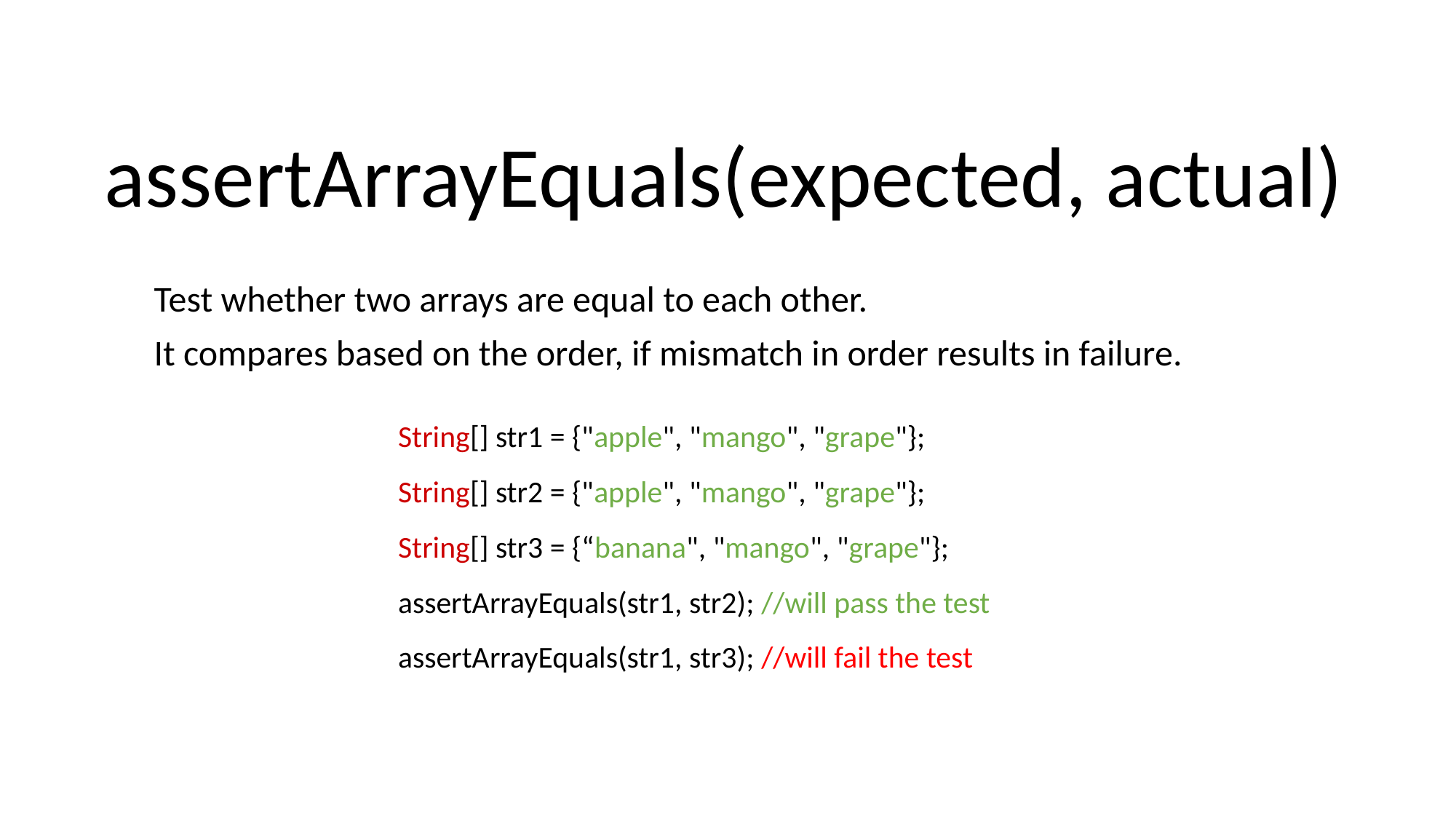

# assertArrayEquals(expected, actual)
Test whether two arrays are equal to each other.
It compares based on the order, if mismatch in order results in failure.
String[] str1 = {"apple", "mango", "grape"};
String[] str2 = {"apple", "mango", "grape"};
String[] str3 = {“banana", "mango", "grape"};
assertArrayEquals(str1, str2); //will pass the test
assertArrayEquals(str1, str3); //will fail the test